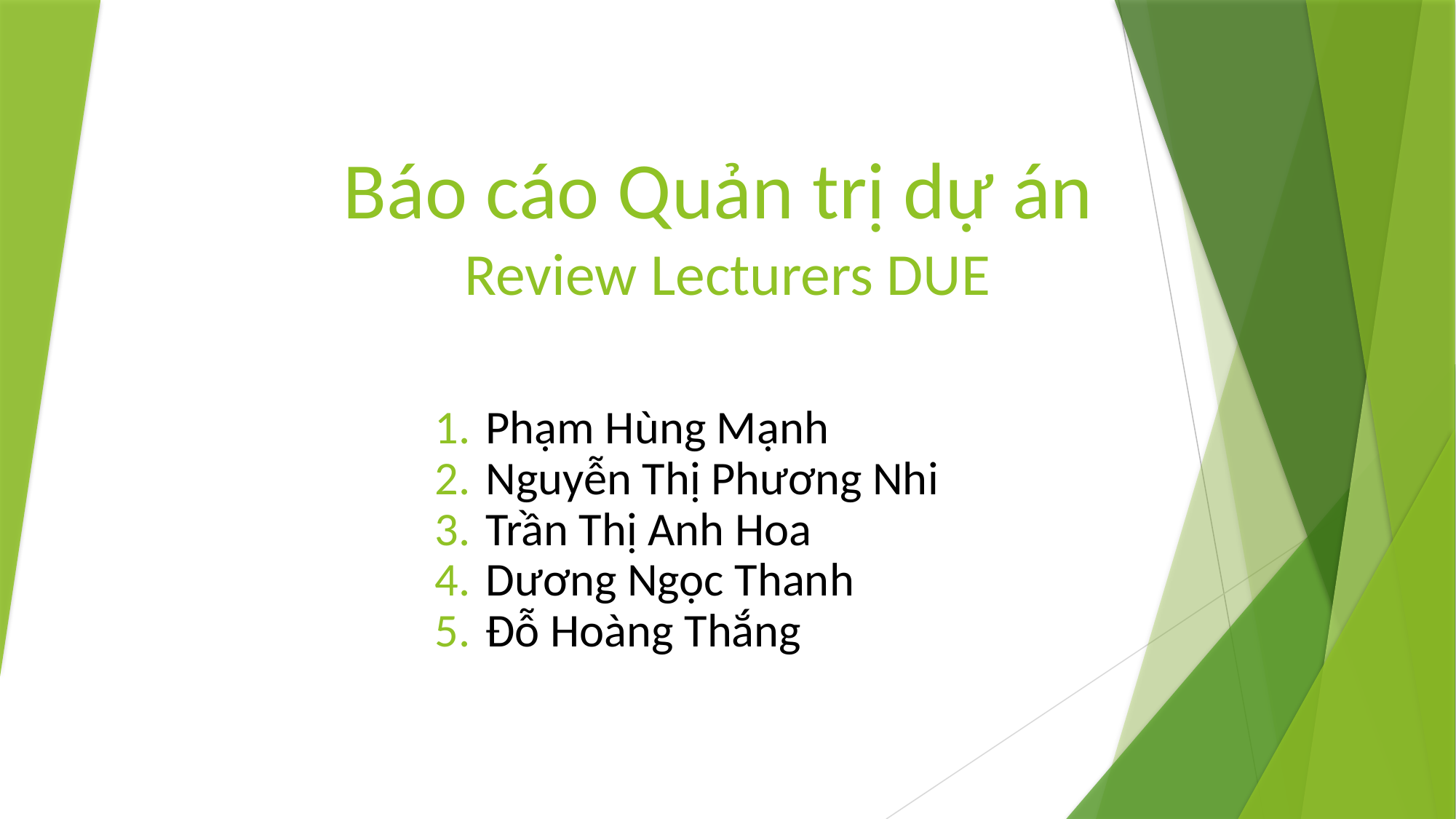

# Báo cáo Quản trị dự án
Review Lecturers DUE
Phạm Hùng Mạnh
Nguyễn Thị Phương Nhi
Trần Thị Anh Hoa
Dương Ngọc Thanh
Đỗ Hoàng Thắng